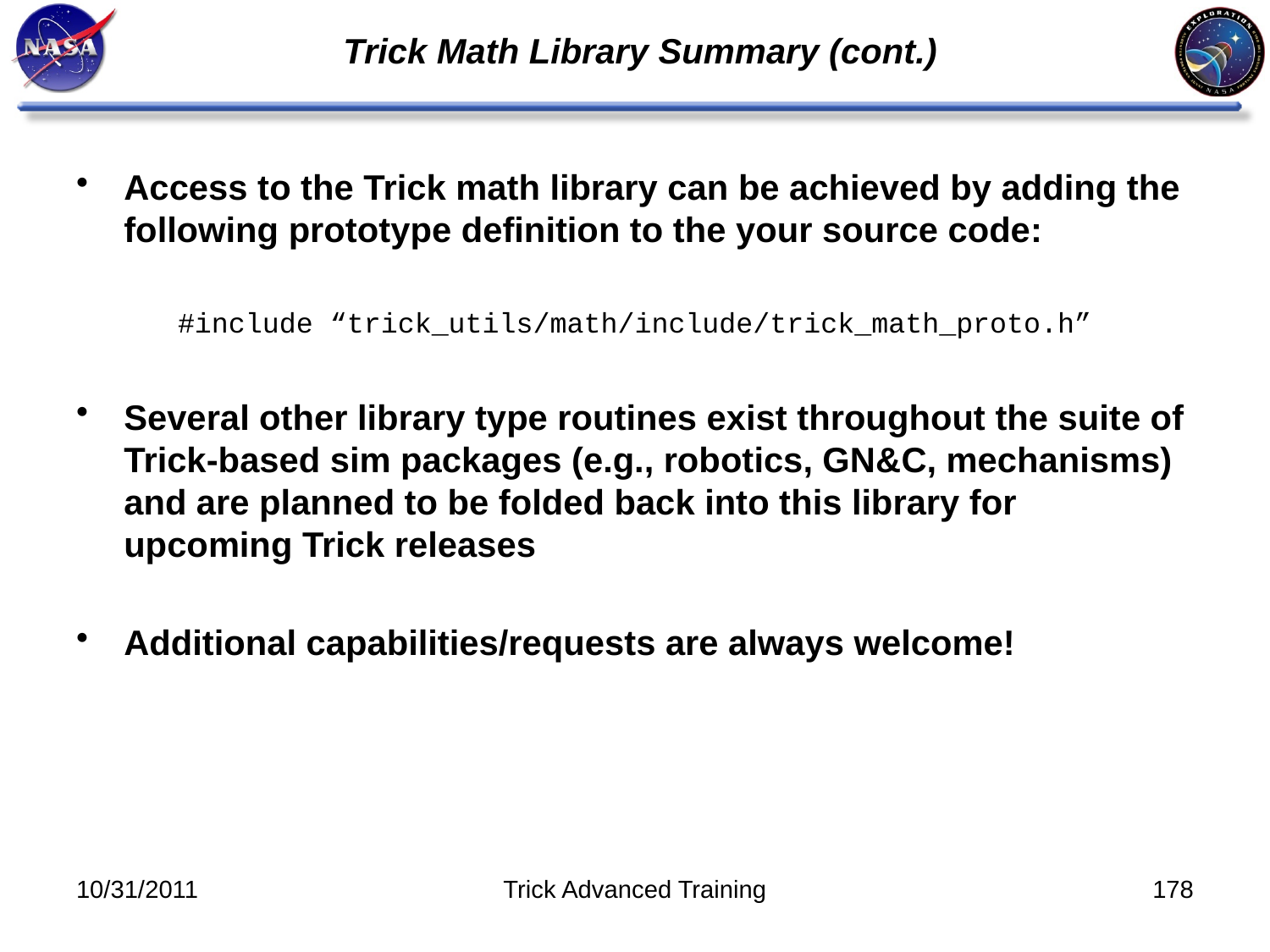

# Trick Math Library Summary (cont.)
Access to the Trick math library can be achieved by adding the following prototype definition to the your source code:

#include “trick_utils/math/include/trick_math_proto.h”

Several other library type routines exist throughout the suite of Trick-based sim packages (e.g., robotics, GN&C, mechanisms) and are planned to be folded back into this library for upcoming Trick releases

Additional capabilities/requests are always welcome!
10/31/2011
Trick Advanced Training
178